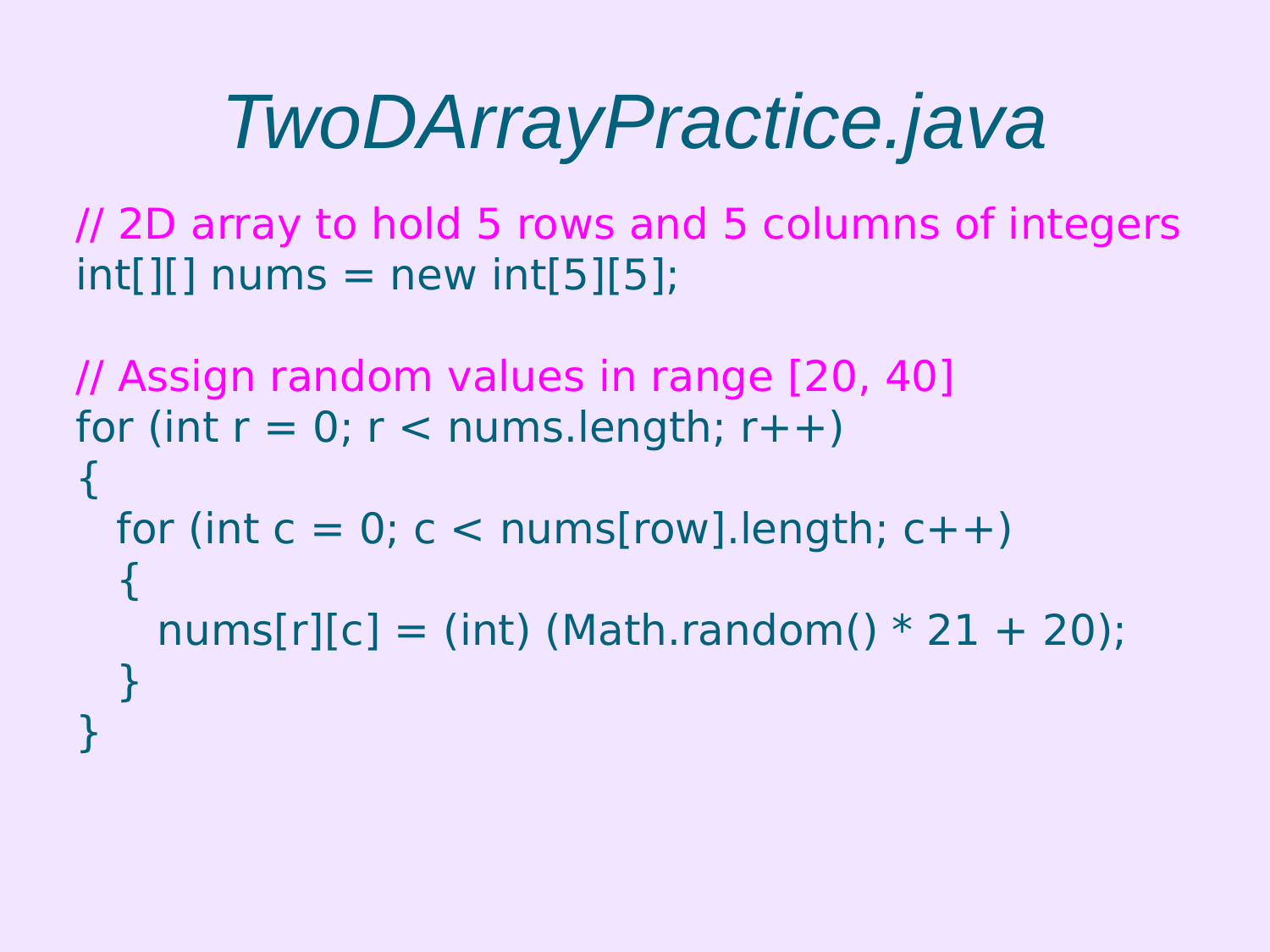

# TwoDArrayPractice.java
// 2D array to hold 5 rows and 5 columns of integers
int[][] nums = new int[5][5];

// Assign random values in range [20, 40]
for (int r = 0; r < nums.length; r++)
{
   for (int c = 0; c < nums[row].length; c++)
   {
      nums[r][c] = (int) (Math.random() * 21 + 20);
   }
}